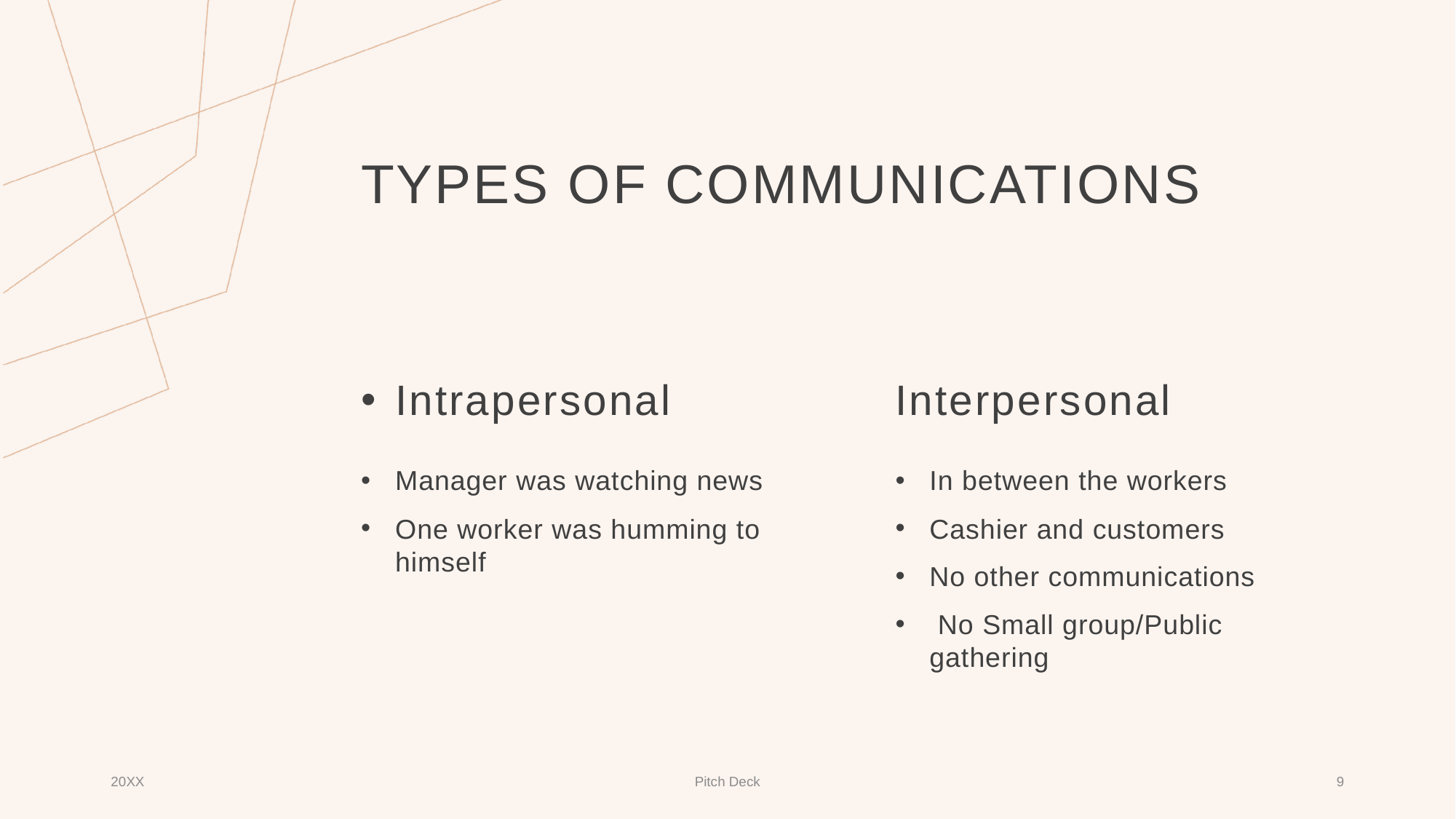

# Types of Communications
Intrapersonal
Interpersonal
Manager was watching news
One worker was humming to himself

In between the workers
Cashier and customers
No other communications
 No Small group/Public gathering
20XX
Pitch Deck
9